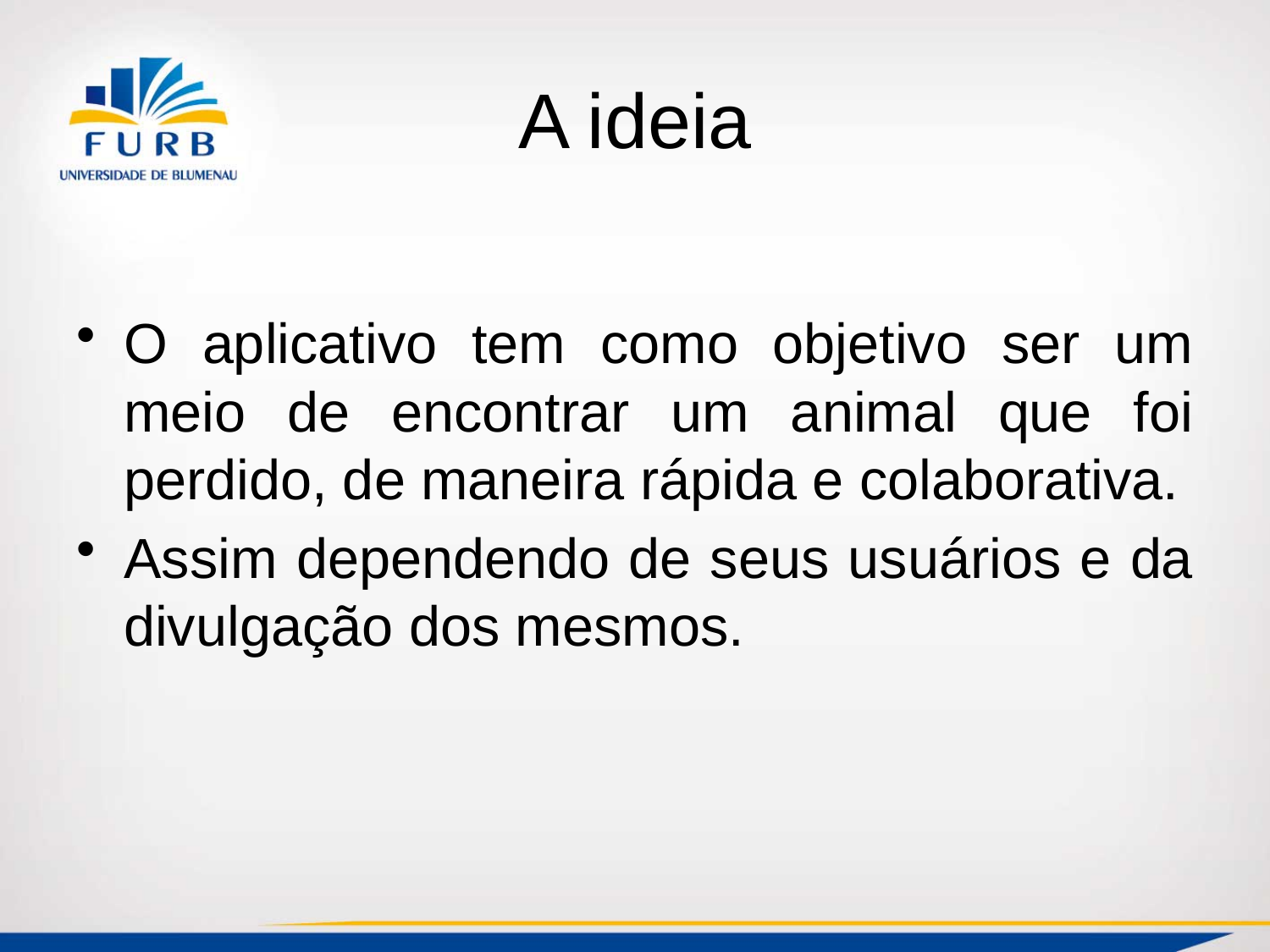

# A ideia

O aplicativo tem como objetivo ser um meio de encontrar um animal que foi perdido, de maneira rápida e colaborativa.
Assim dependendo de seus usuários e da divulgação dos mesmos.